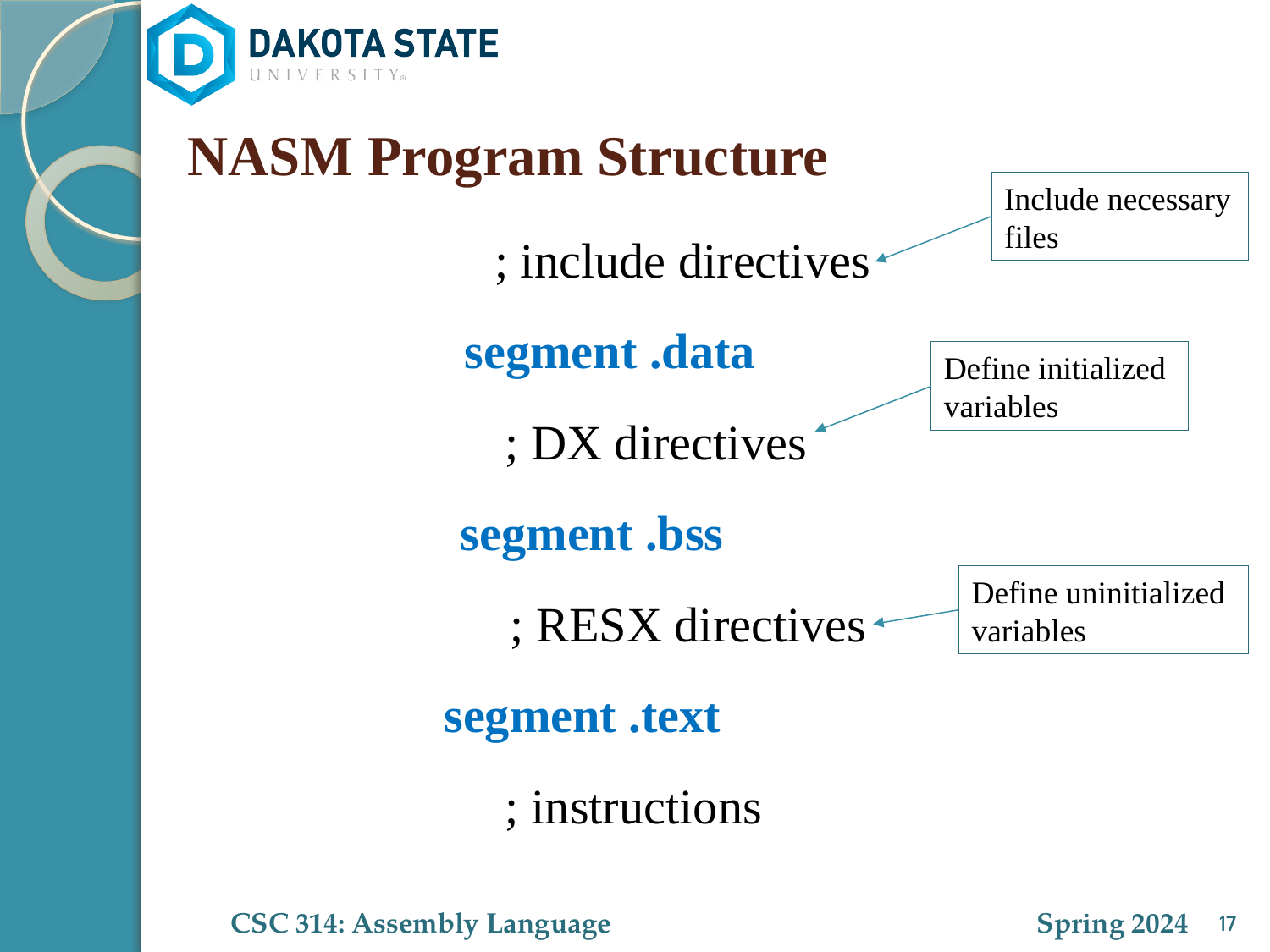

# NASM Program Structure
Include necessary files
; include directives
   		    segment .data
                            ; DX directives
	              segment .bss
; RESX directives
                       segment .text
                            ; instructions
Define initialized variables
Define uninitialized variables
17